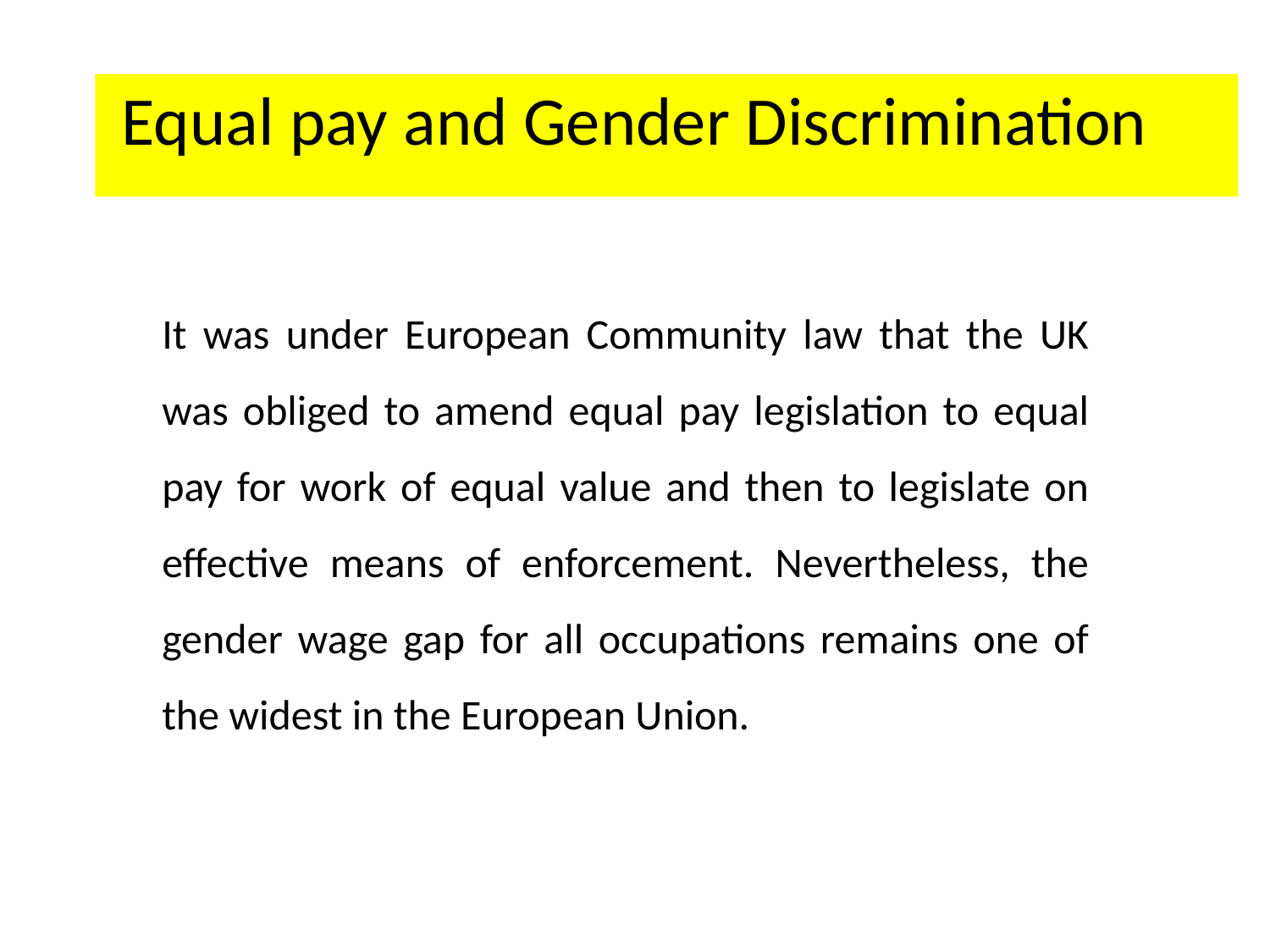

# Equal pay and Gender Discrimination

It was under European Community law that the UK was obliged to amend equal pay legislation to equal pay for work of equal value and then to legislate on effective means of enforcement. Nevertheless, the gender wage gap for all occupations remains one of the widest in the European Union.